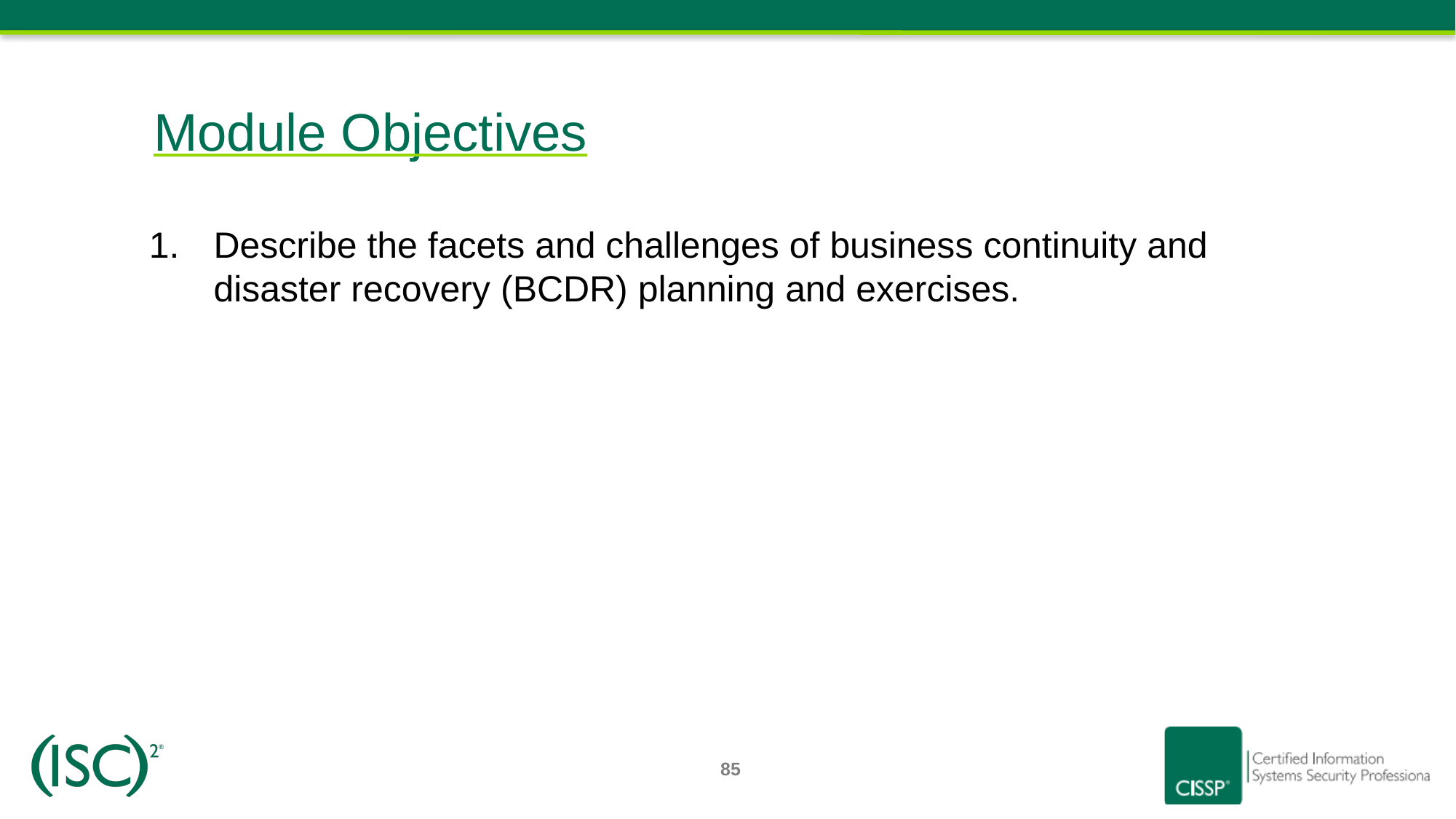

# Module Objectives
Describe the facets and challenges of business continuity and disaster recovery (BCDR) planning and exercises.